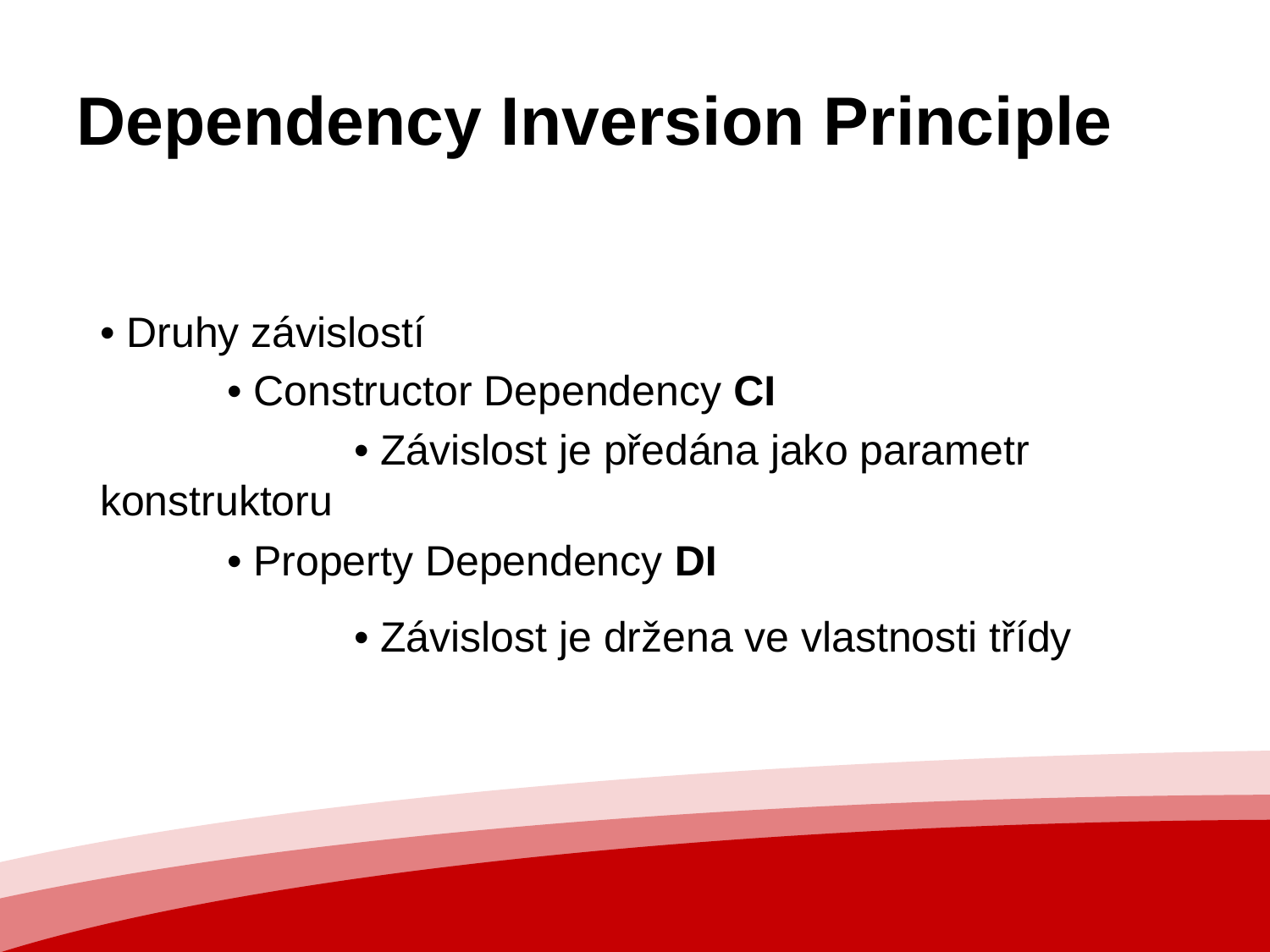

# Dependency Inversion Principle

• Druhy závislostí
	• Constructor Dependency CI
		• Závislost je předána jako parametr konstruktoru
	• Property Dependency DI
		• Závislost je držena ve vlastnosti třídy